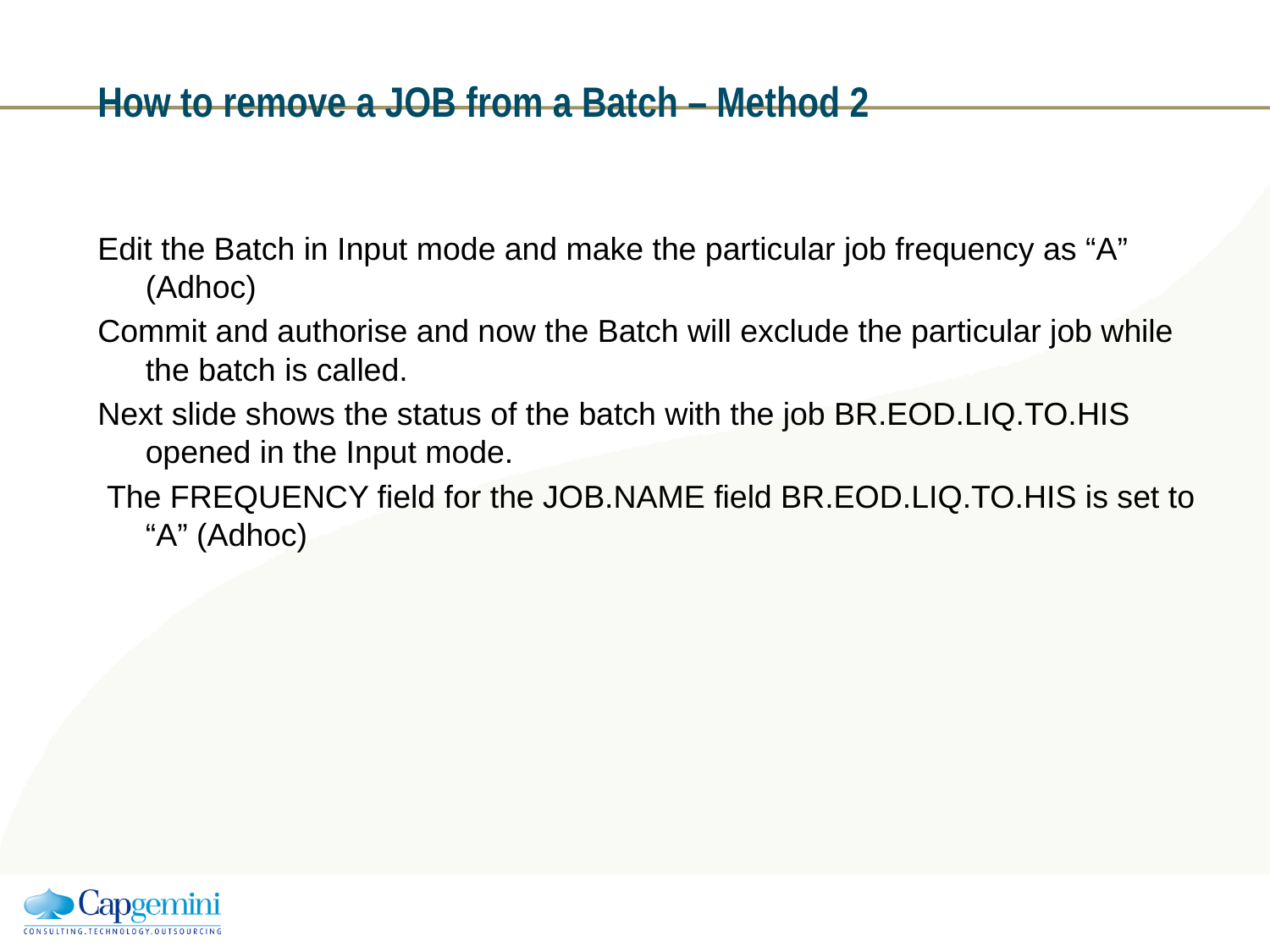

# How to remove a JOB from a Batch – Method 2
Edit the Batch in Input mode and make the particular job frequency as “A” (Adhoc)
Commit and authorise and now the Batch will exclude the particular job while the batch is called.
Next slide shows the status of the batch with the job BR.EOD.LIQ.TO.HIS opened in the Input mode.
 The FREQUENCY field for the JOB.NAME field BR.EOD.LIQ.TO.HIS is set to “A” (Adhoc)